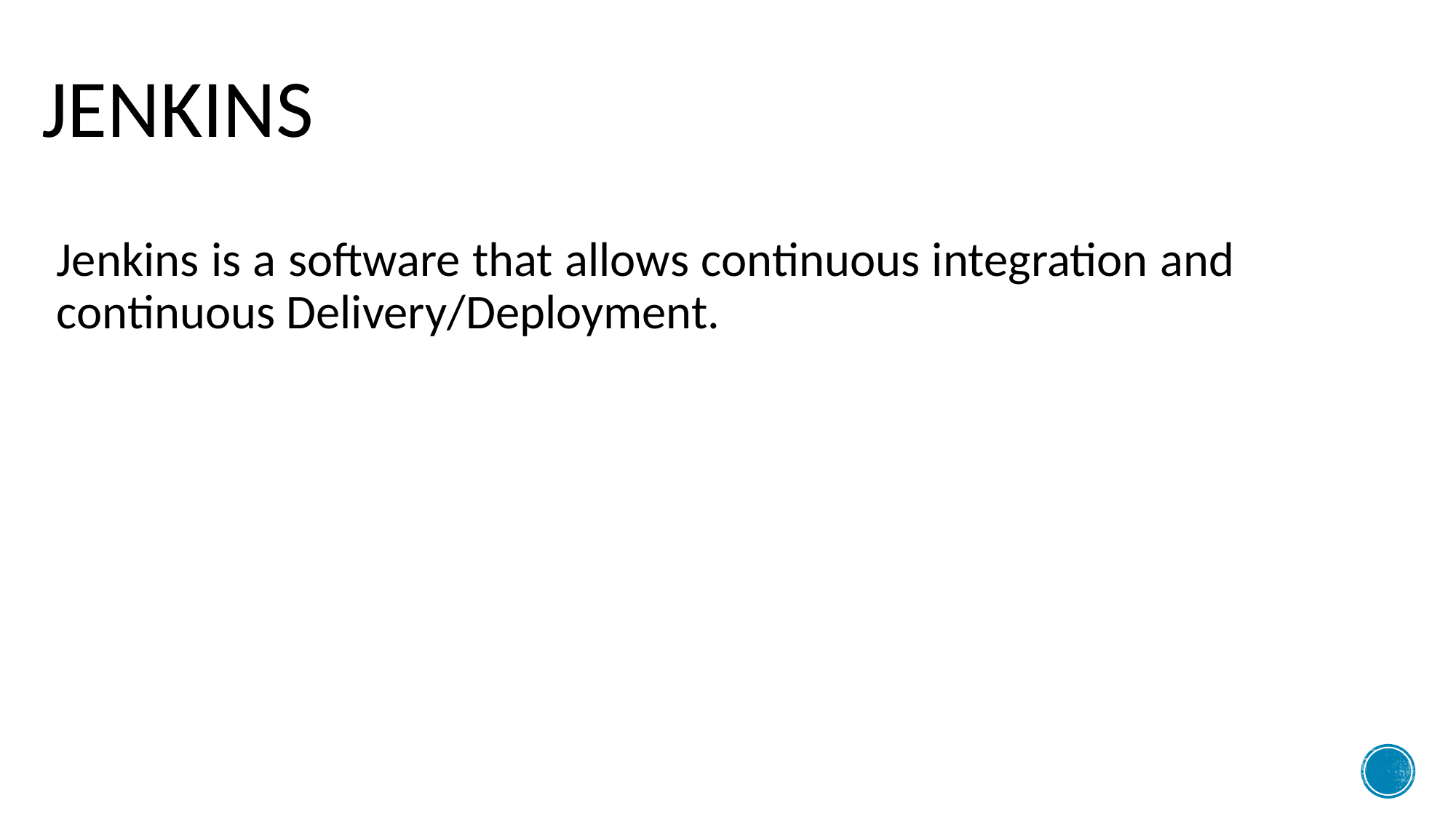

# Jenkins
Jenkins is a software that allows continuous integration and continuous Delivery/Deployment.